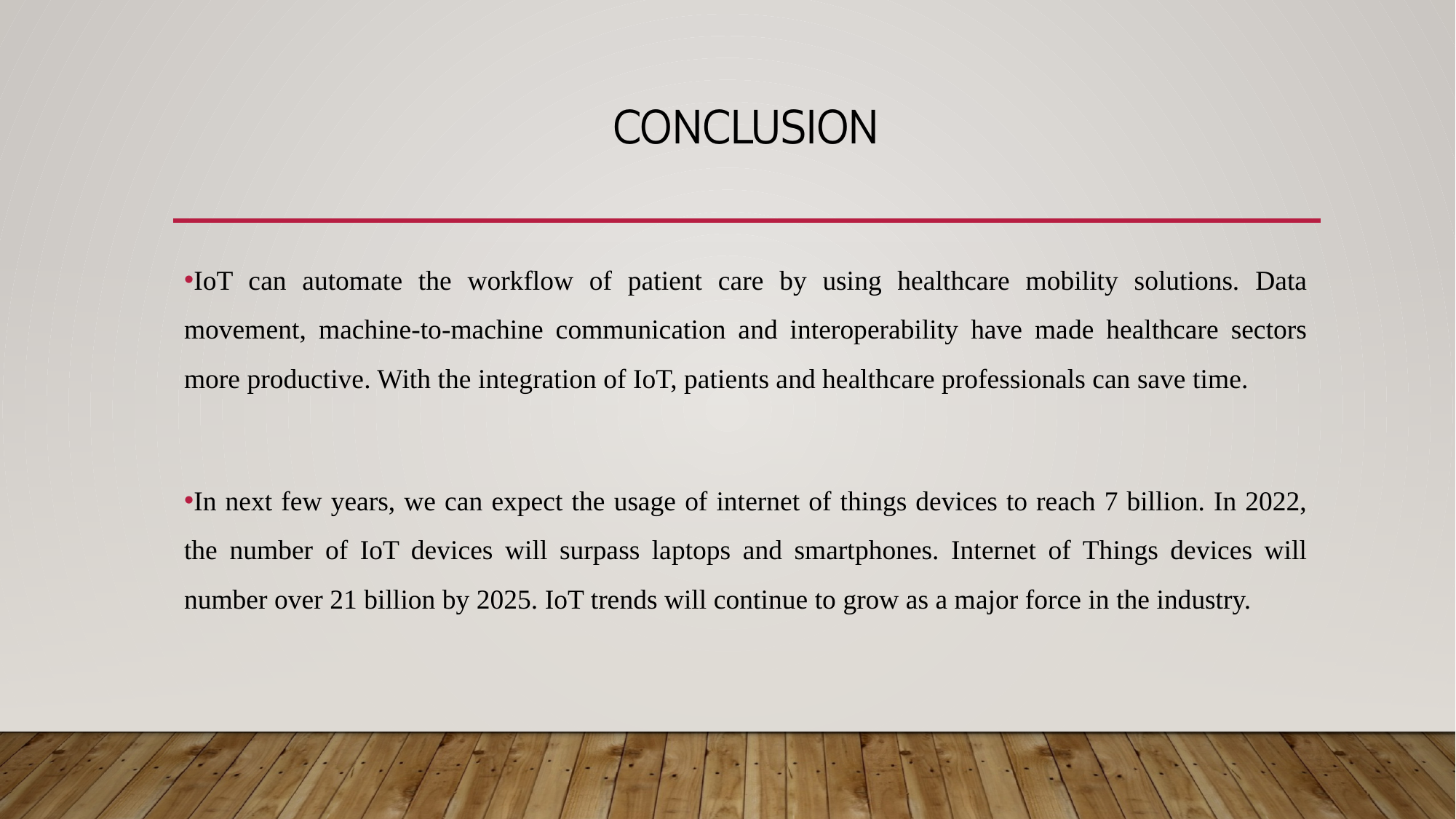

# CONCLUSION
IoT can automate the workflow of patient care by using healthcare mobility solutions. Data movement, machine-to-machine communication and interoperability have made healthcare sectors more productive. With the integration of IoT, patients and healthcare professionals can save time.

In next few years, we can expect the usage of internet of things devices to reach 7 billion. In 2022, the number of IoT devices will surpass laptops and smartphones. Internet of Things devices will number over 21 billion by 2025. IoT trends will continue to grow as a major force in the industry.